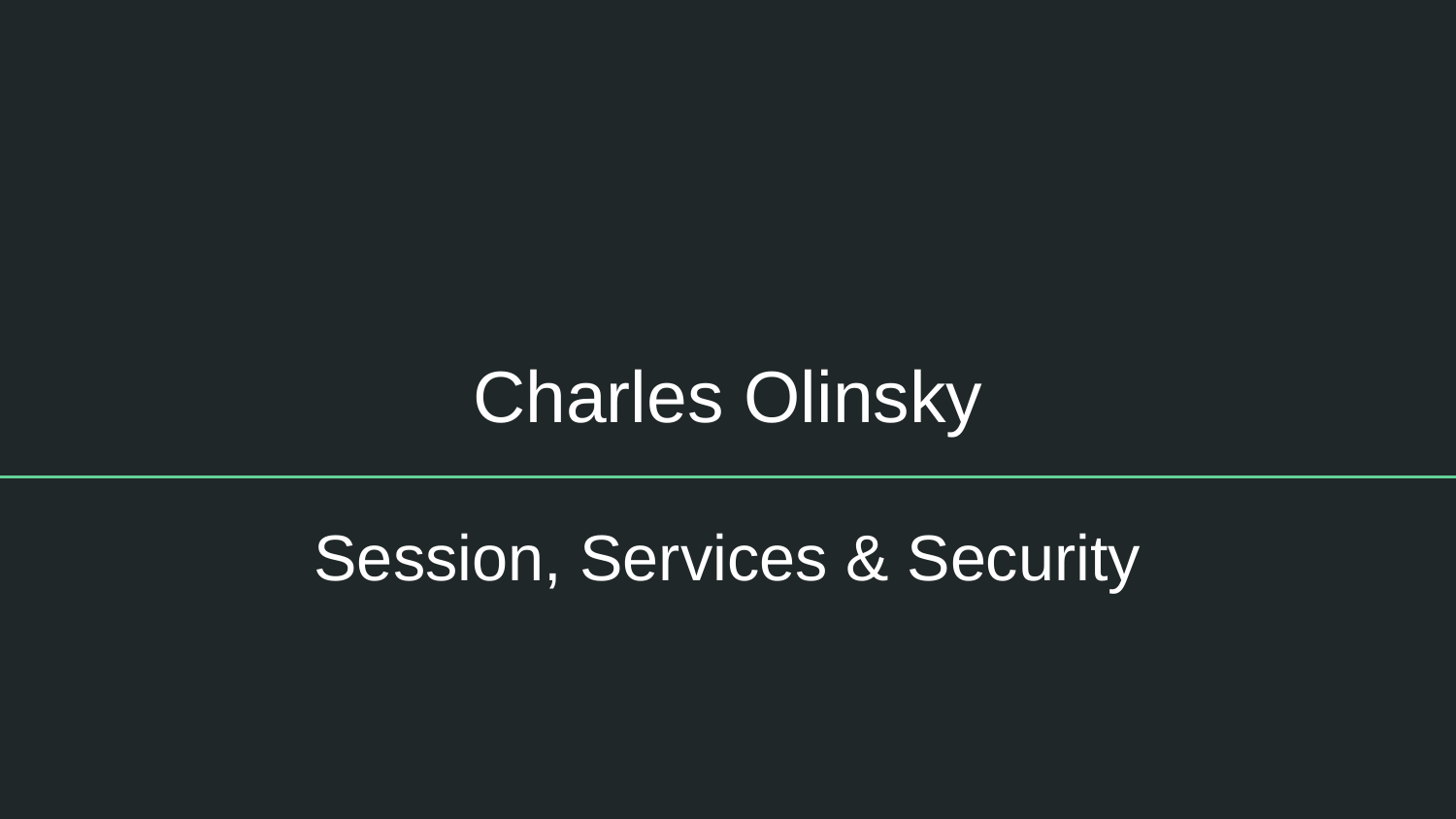

# Charles Olinsky
Session, Services & Security